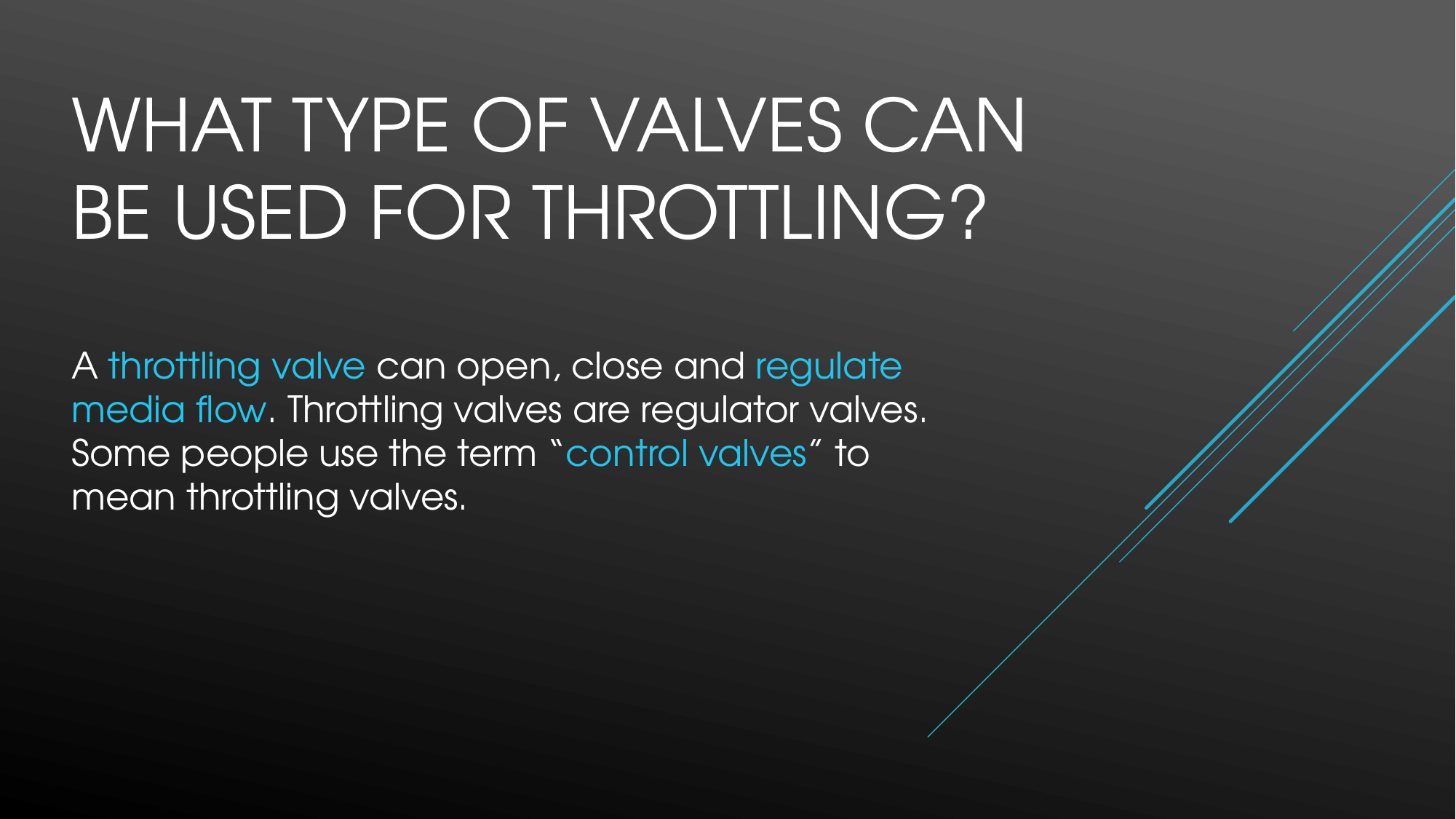

# What type of valves can be used for throttling?
A throttling valve can open, close and regulate media flow. Throttling valves are regulator valves. Some people use the term “control valves” to mean throttling valves.